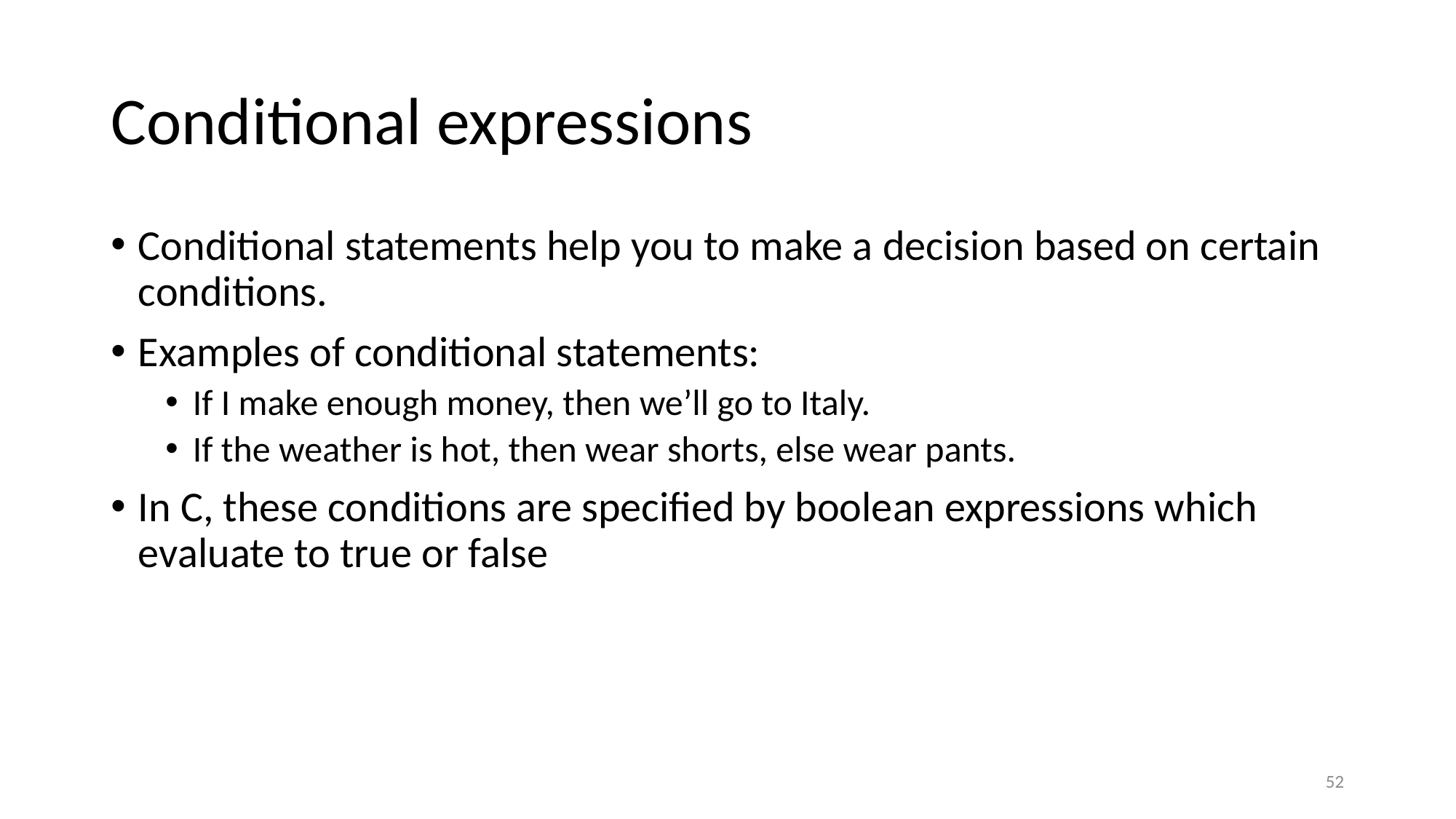

# Conditional expressions
Conditional statements help you to make a decision based on certain conditions.
Examples of conditional statements:
If I make enough money, then we’ll go to Italy.
If the weather is hot, then wear shorts, else wear pants.
In C, these conditions are specified by boolean expressions which evaluate to true or false

52